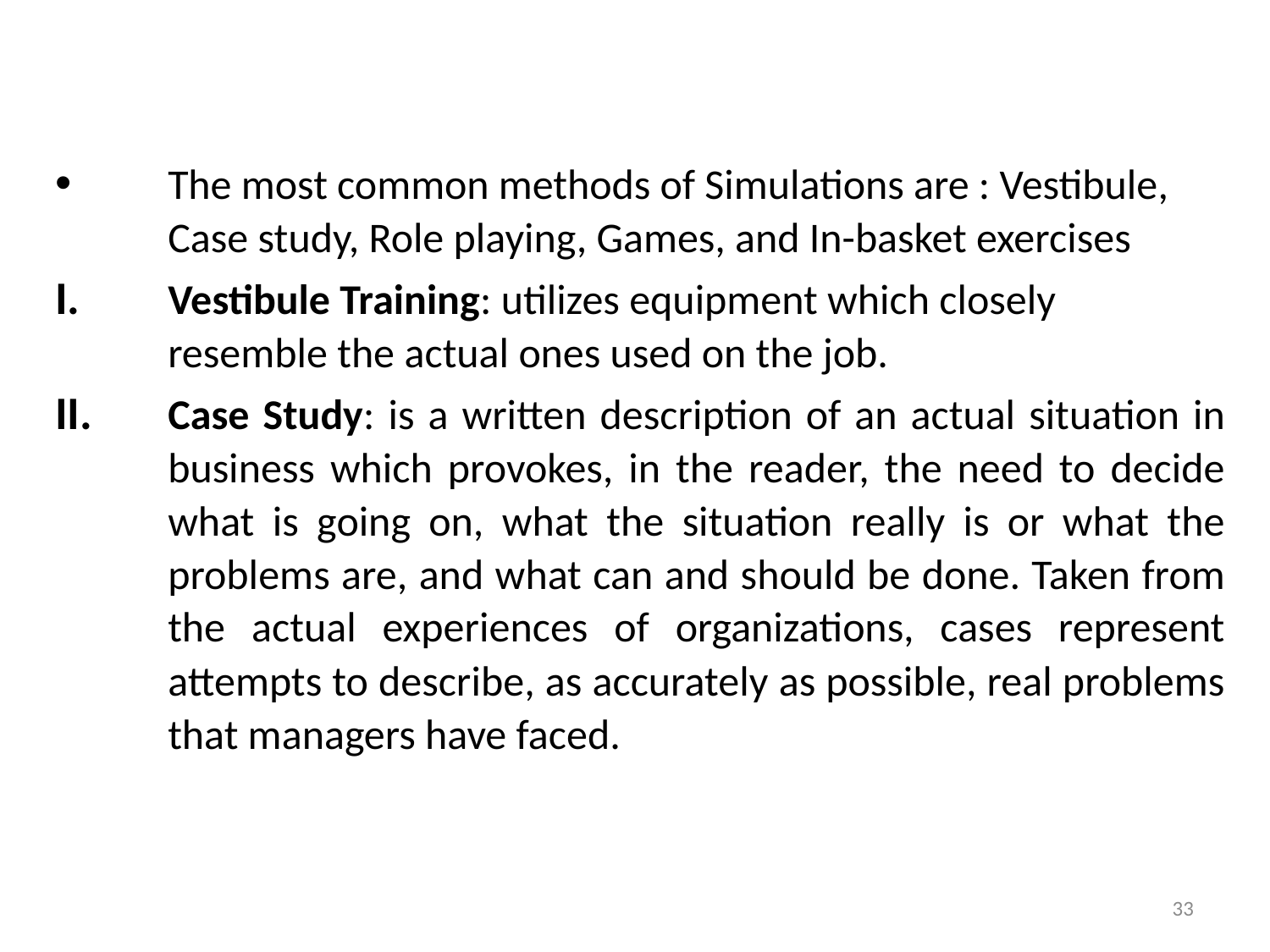

The most common methods of Simulations are : Vestibule, Case study, Role playing, Games, and In-basket exercises
Vestibule Training: utilizes equipment which closely resemble the actual ones used on the job.
Case Study: is a written description of an actual situation in business which provokes, in the reader, the need to decide what is going on, what the situation really is or what the problems are, and what can and should be done. Taken from the actual experiences of organizations, cases represent attempts to describe, as accurately as possible, real problems that managers have faced.
33